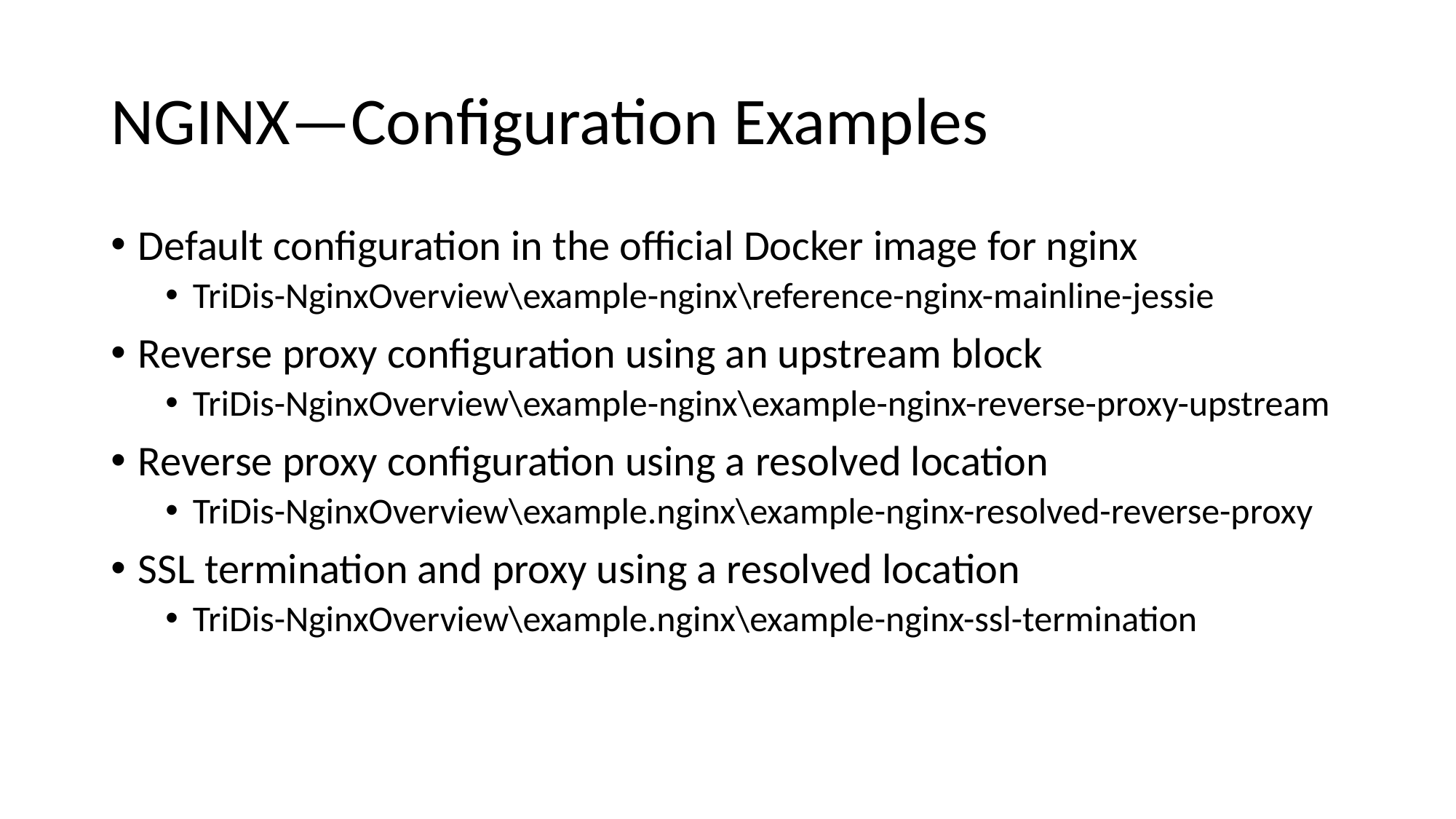

# NGINX—Configuration Examples
Default configuration in the official Docker image for nginx
TriDis-NginxOverview\example-nginx\reference-nginx-mainline-jessie
Reverse proxy configuration using an upstream block
TriDis-NginxOverview\example-nginx\example-nginx-reverse-proxy-upstream
Reverse proxy configuration using a resolved location
TriDis-NginxOverview\example.nginx\example-nginx-resolved-reverse-proxy
SSL termination and proxy using a resolved location
TriDis-NginxOverview\example.nginx\example-nginx-ssl-termination